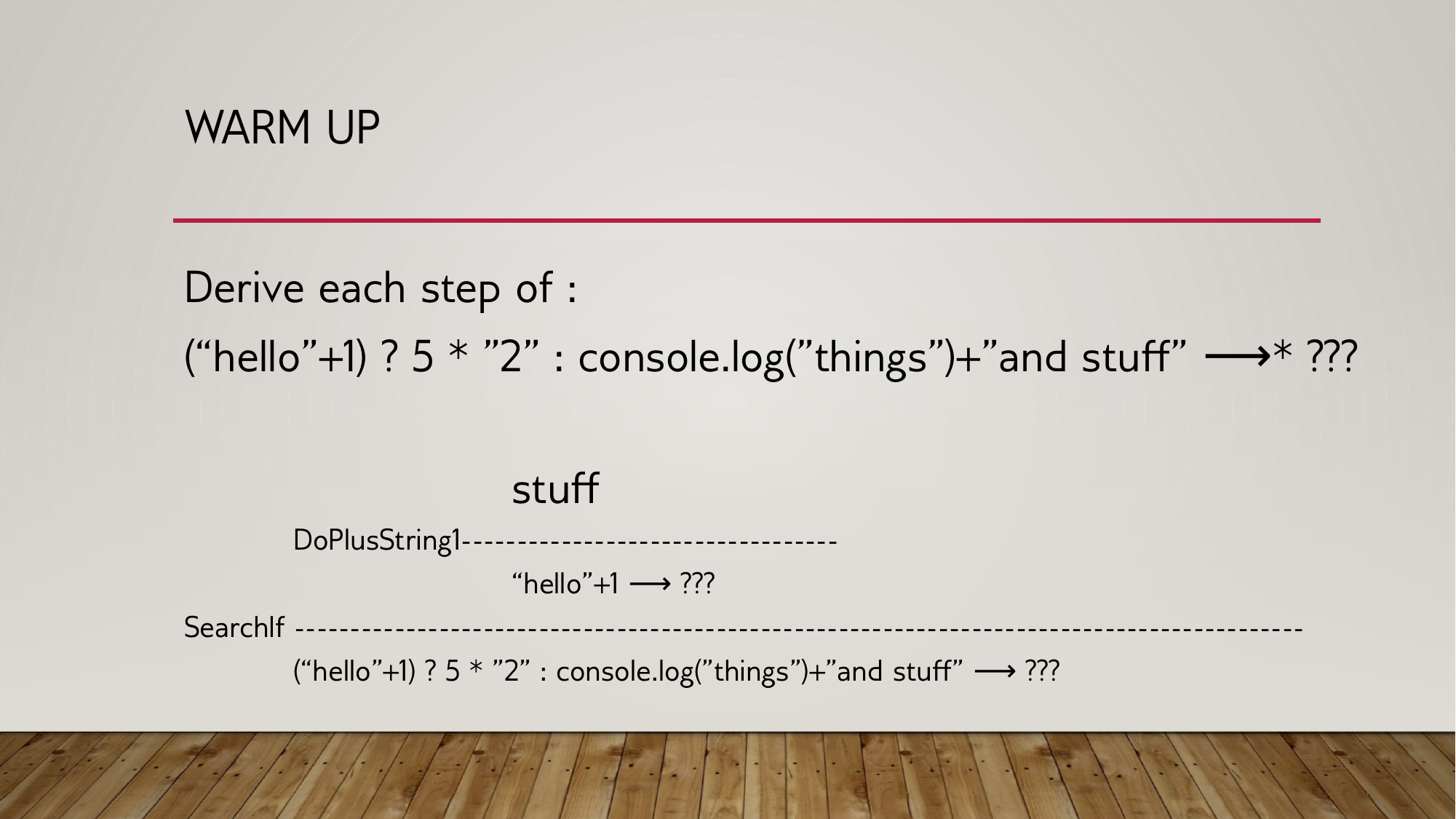

# Warm up
Derive each step of :
(“hello”+1) ? 5 * ”2” : console.log(”things”)+”and stuff” ⟶* ???

			stuff
	DoPlusString1----------------------------------
	 		“hello”+1 ⟶ ???
SearchIf -------------------------------------------------------------------------------------------
	(“hello”+1) ? 5 * ”2” : console.log(”things”)+”and stuff” ⟶ ???